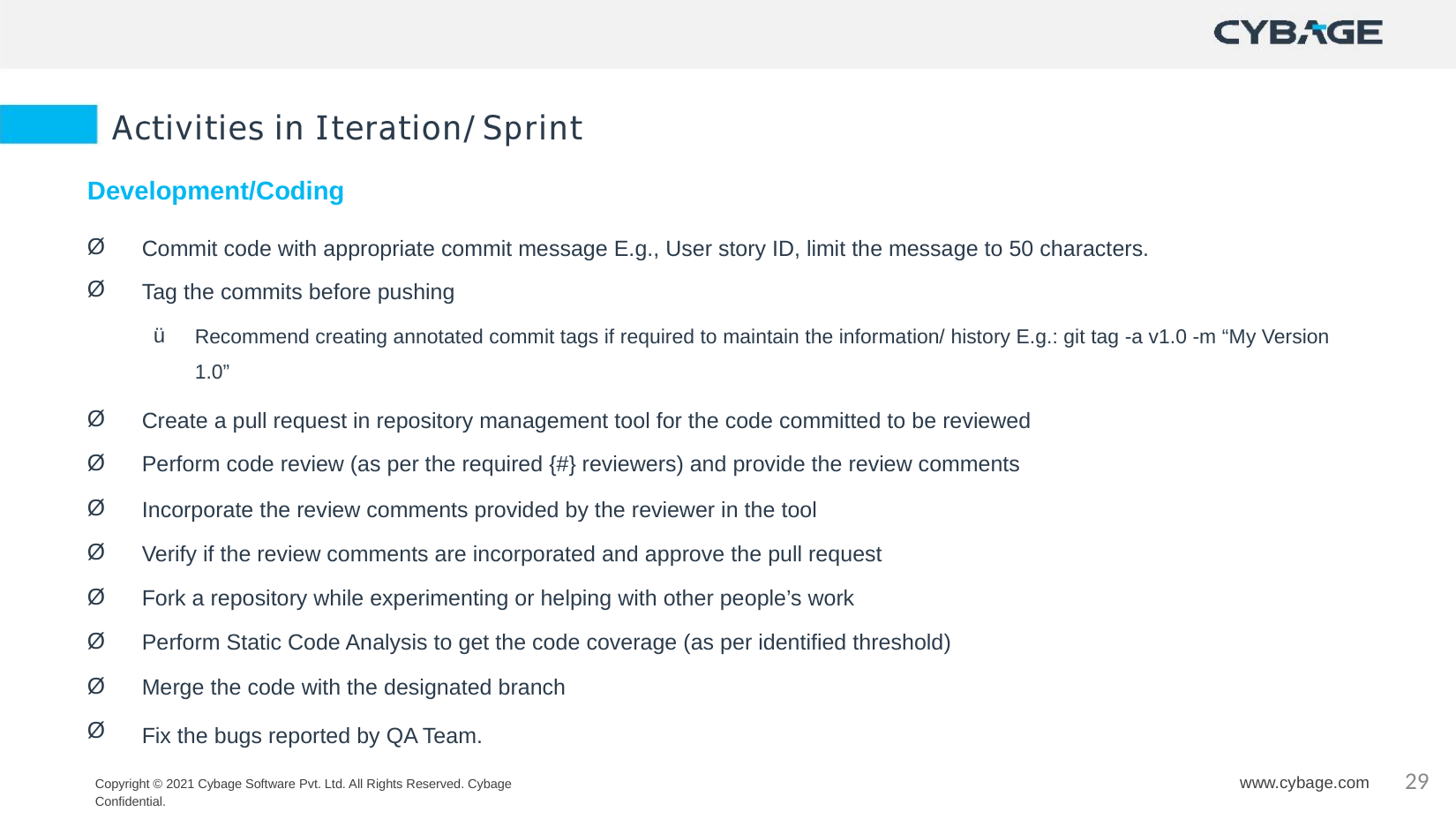

Activities in Iteration/Sprint
Development/Coding
Commit code with appropriate commit message E.g., User story ID, limit the message to 50 characters.
Tag the commits before pushing
Ø
Ø
Recommend creating annotated commit tags if required to maintain the information/ history E.g.: git tag -a v1.0 -m “My Version
1.0”
ü
Create a pull request in repository management tool for the code committed to be reviewed
Perform code review (as per the required {#} reviewers) and provide the review comments
Incorporate the review comments provided by the reviewer in the tool
Verify if the review comments are incorporated and approve the pull request
Fork a repository while experimenting or helping with other people’s work
Perform Static Code Analysis to get the code coverage (as per identified threshold)
Merge the code with the designated branch
Ø
Ø
Ø
Ø
Ø
Ø
Ø
Ø
Fix the bugs reported by QA Team.
29
www.cybage.com
Copyright © 2021 Cybage Software Pvt. Ltd. All Rights Reserved. Cybage Confidential.